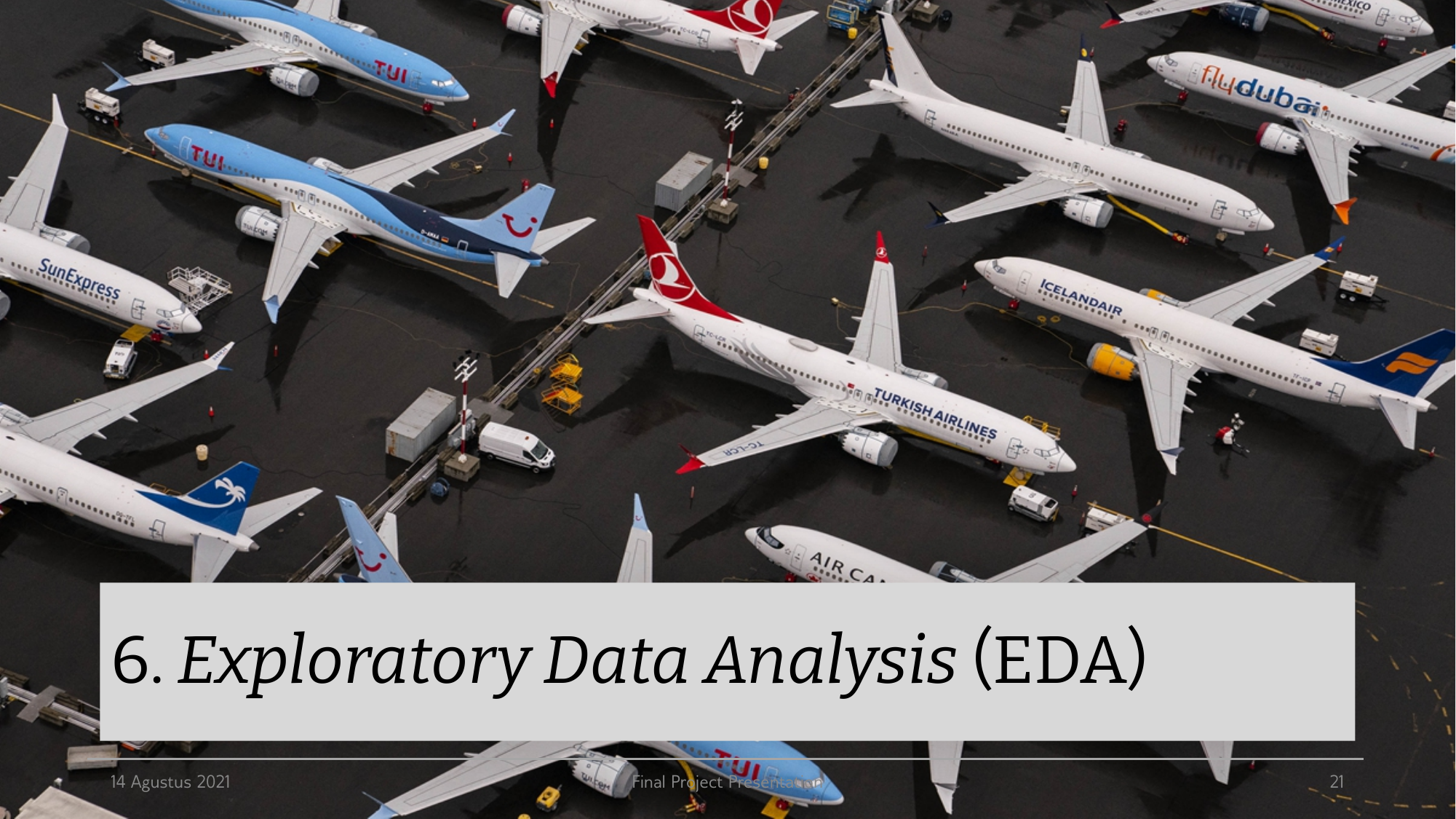

# 6. Exploratory Data Analysis (EDA)
14 Agustus 2021
Final Project Presentation
21